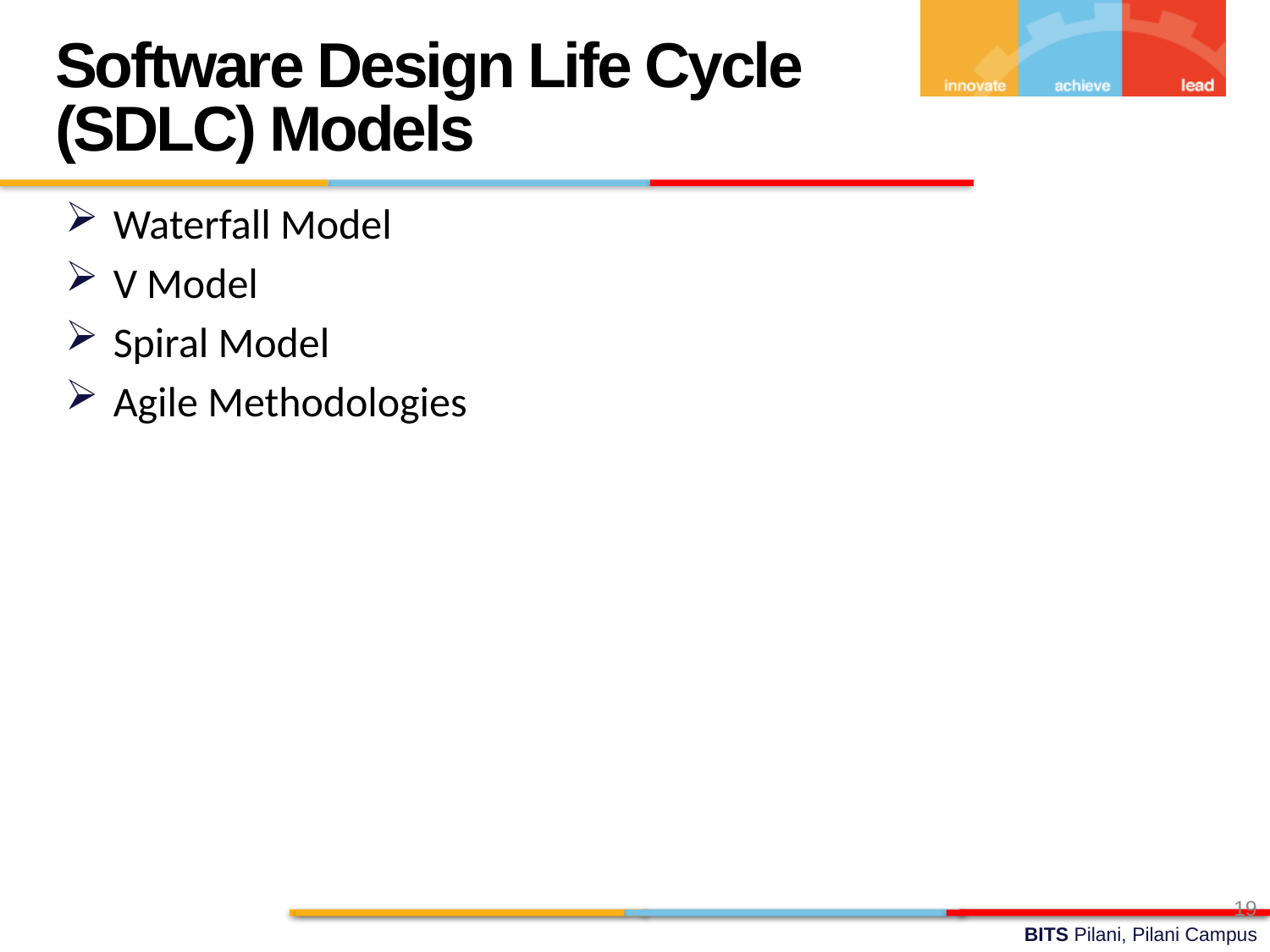

Software Design Life Cycle (SDLC) Models
Waterfall Model
V Model
Spiral Model
Agile Methodologies
19